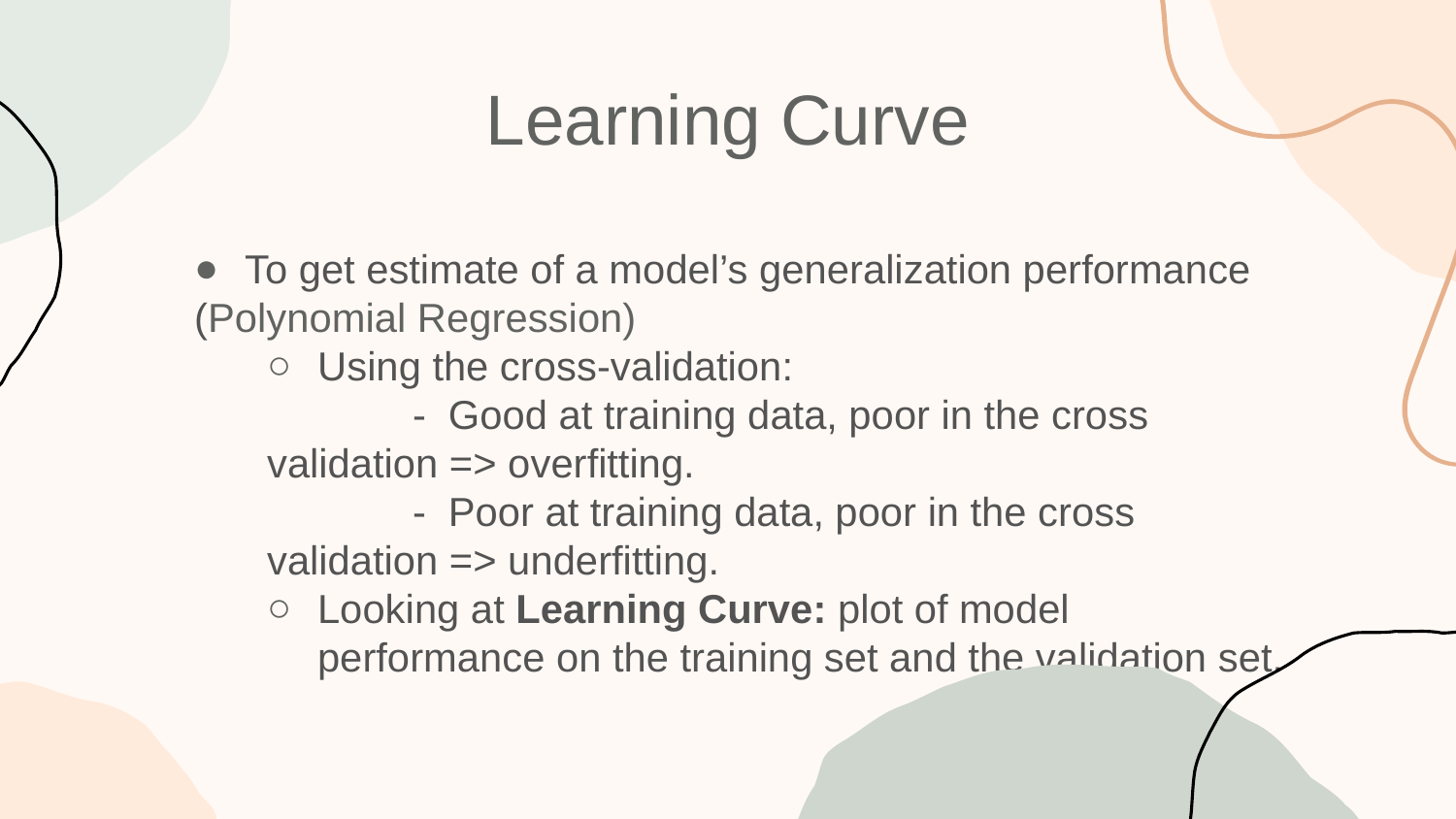

# Learning Curve
To get estimate of a model’s generalization performance
(Polynomial Regression)
Using the cross-validation:
	-  Good at training data, poor in the cross validation => overfitting.
	-  Poor at training data, poor in the cross validation => underfitting.
Looking at Learning Curve: plot of model performance on the training set and the validation set.